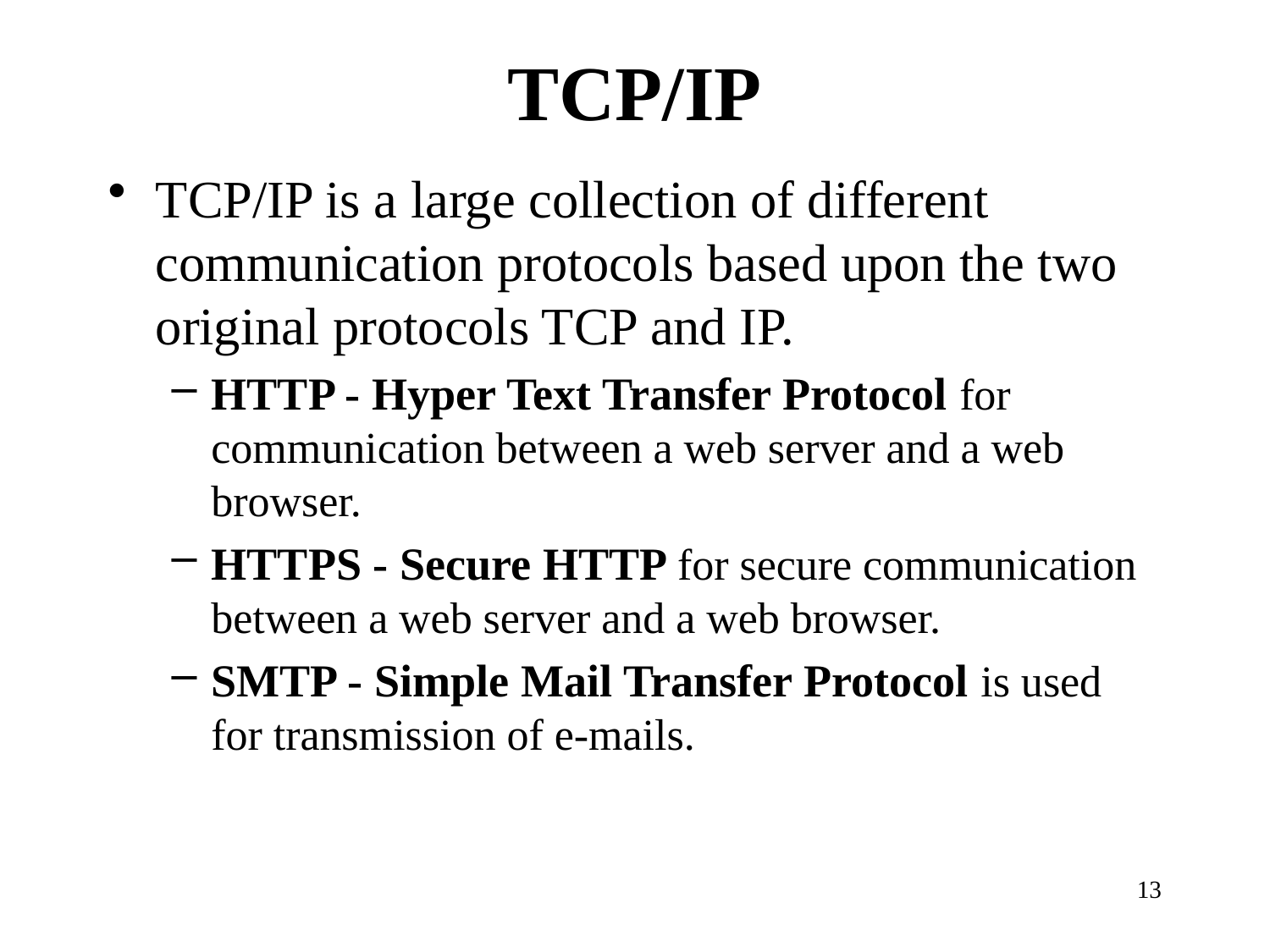

# TCP/IP
TCP/IP is a large collection of different communication protocols based upon the two original protocols TCP and IP.
HTTP - Hyper Text Transfer Protocol for communication between a web server and a web browser.
HTTPS - Secure HTTP for secure communication between a web server and a web browser.
SMTP - Simple Mail Transfer Protocol is used for transmission of e-mails.
13